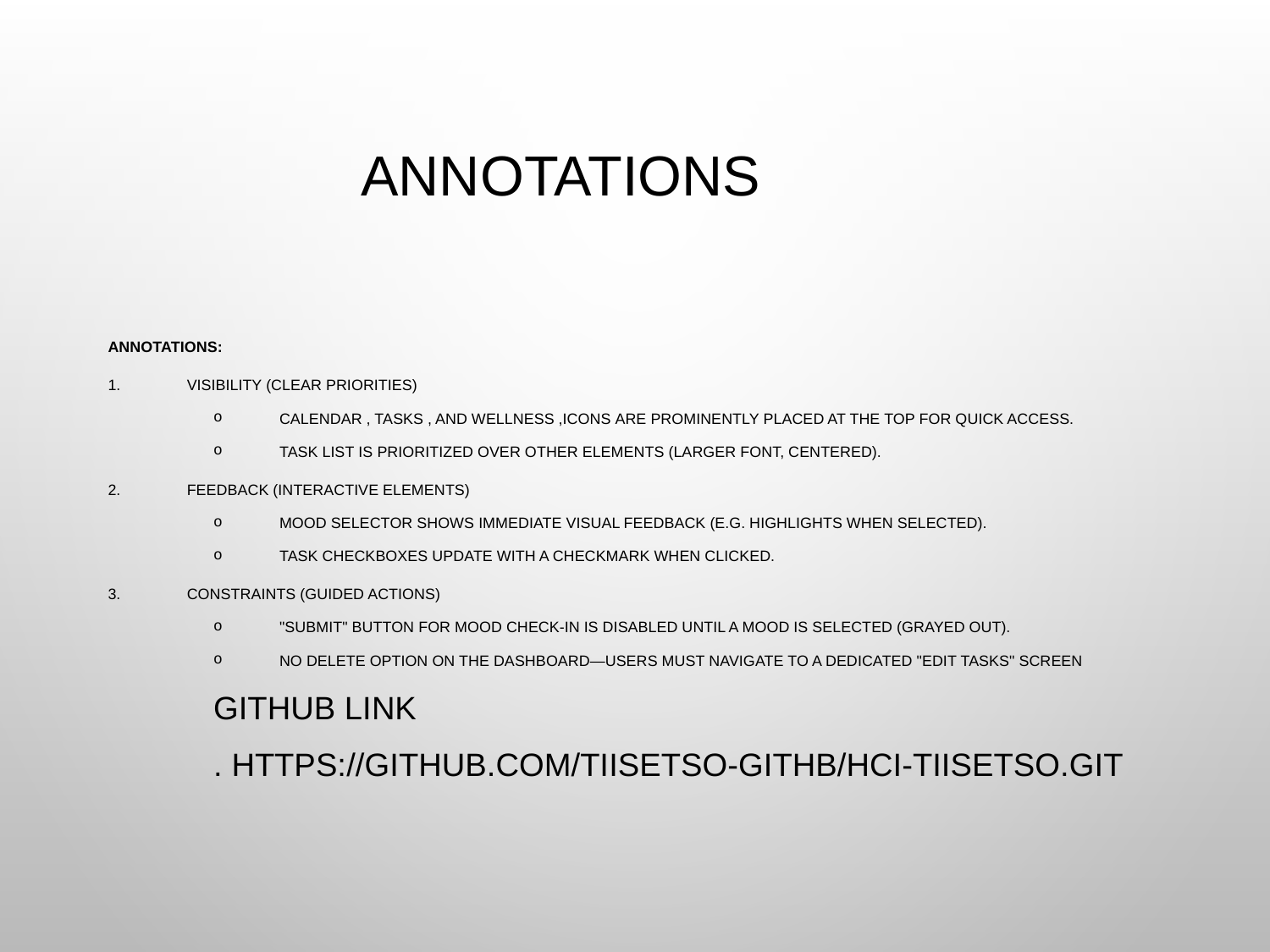

# Annotations
Annotations:
Visibility (Clear Priorities)
Calendar , Tasks , and Wellness ,icons are prominently placed at the top for quick access.
Task list is prioritized over other elements (larger font, centered).
Feedback (Interactive Elements)
Mood selector shows immediate visual feedback (e.g. highlights when selected).
Task checkboxes update with a checkmark when clicked.
Constraints (Guided Actions)
"Submit" button for mood check-in is disabled until a mood is selected (grayed out).
No delete option on the dashboard—users must navigate to a dedicated "Edit Tasks" screen
GITHUb link
. https://github.com/Tiisetso-githb/HCI-TIISETSO.git